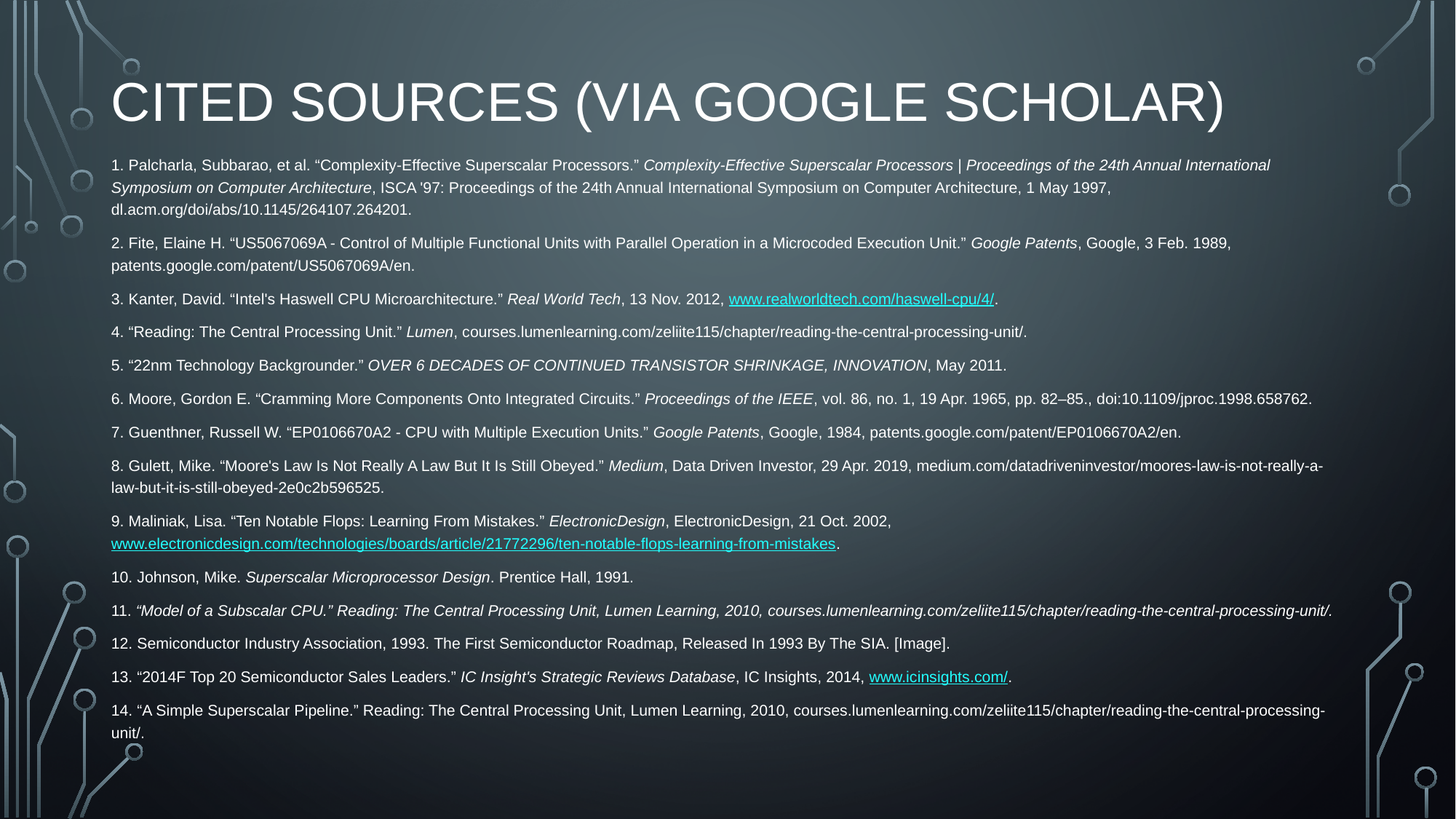

# Cited Sources (via Google Scholar)
1. Palcharla, Subbarao, et al. “Complexity-Effective Superscalar Processors.” Complexity-Effective Superscalar Processors | Proceedings of the 24th Annual International Symposium on Computer Architecture, ISCA '97: Proceedings of the 24th Annual International Symposium on Computer Architecture, 1 May 1997, dl.acm.org/doi/abs/10.1145/264107.264201.
2. Fite, Elaine H. “US5067069A - Control of Multiple Functional Units with Parallel Operation in a Microcoded Execution Unit.” Google Patents, Google, 3 Feb. 1989, patents.google.com/patent/US5067069A/en.
3. Kanter, David. “Intel's Haswell CPU Microarchitecture.” Real World Tech, 13 Nov. 2012, www.realworldtech.com/haswell-cpu/4/.
4. “Reading: The Central Processing Unit.” Lumen, courses.lumenlearning.com/zeliite115/chapter/reading-the-central-processing-unit/.
5. “22nm Technology Backgrounder.” OVER 6 DECADES OF CONTINUED TRANSISTOR SHRINKAGE, INNOVATION, May 2011.
6. Moore, Gordon E. “Cramming More Components Onto Integrated Circuits.” Proceedings of the IEEE, vol. 86, no. 1, 19 Apr. 1965, pp. 82–85., doi:10.1109/jproc.1998.658762.
7. Guenthner, Russell W. “EP0106670A2 - CPU with Multiple Execution Units.” Google Patents, Google, 1984, patents.google.com/patent/EP0106670A2/en.
8. Gulett, Mike. “Moore's Law Is Not Really A Law But It Is Still Obeyed.” Medium, Data Driven Investor, 29 Apr. 2019, medium.com/datadriveninvestor/moores-law-is-not-really-a-law-but-it-is-still-obeyed-2e0c2b596525.
9. Maliniak, Lisa. “Ten Notable Flops: Learning From Mistakes.” ElectronicDesign, ElectronicDesign, 21 Oct. 2002, www.electronicdesign.com/technologies/boards/article/21772296/ten-notable-flops-learning-from-mistakes.
10. Johnson, Mike. Superscalar Microprocessor Design. Prentice Hall, 1991.
11. “Model of a Subscalar CPU.” Reading: The Central Processing Unit, Lumen Learning, 2010, courses.lumenlearning.com/zeliite115/chapter/reading-the-central-processing-unit/.
12. Semiconductor Industry Association, 1993. The First Semiconductor Roadmap, Released In 1993 By The SIA. [Image].
13. “2014F Top 20 Semiconductor Sales Leaders.” IC Insight's Strategic Reviews Database, IC Insights, 2014, www.icinsights.com/.
14. “A Simple Superscalar Pipeline.” Reading: The Central Processing Unit, Lumen Learning, 2010, courses.lumenlearning.com/zeliite115/chapter/reading-the-central-processing-unit/.